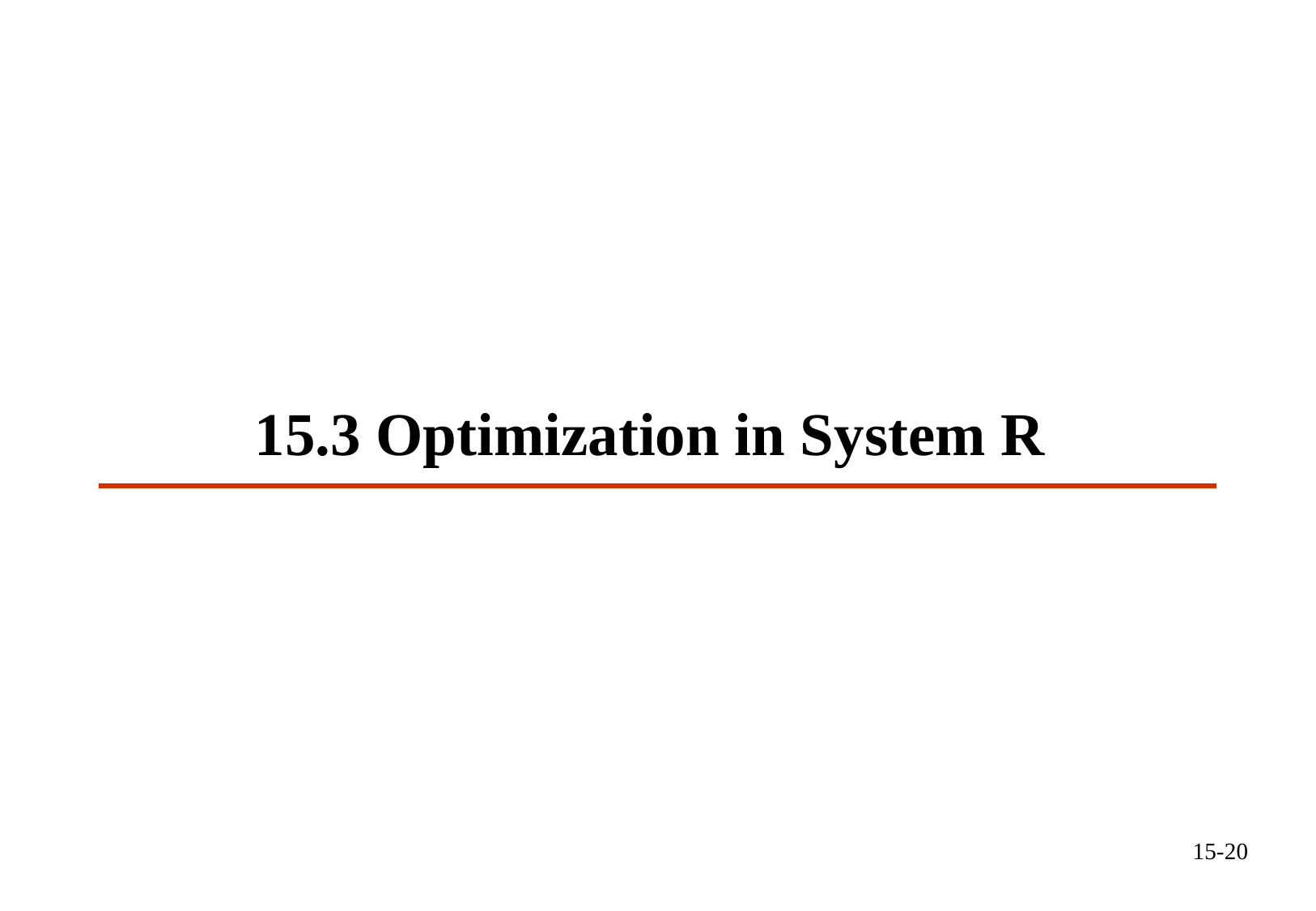

# 15.3 Optimization in System R
15-20